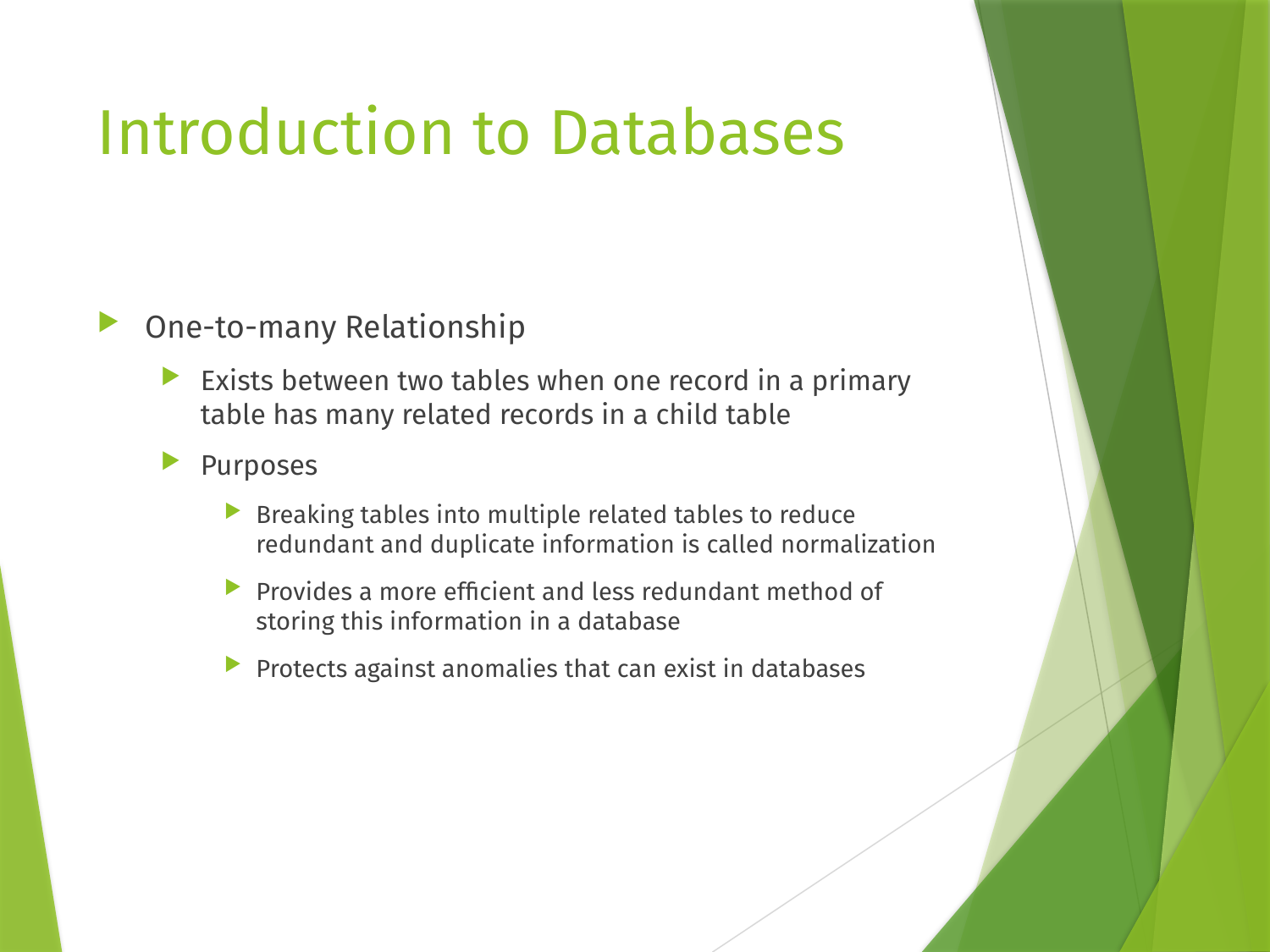

# Introduction to Databases
One-to-many Relationship
Exists between two tables when one record in a primary table has many related records in a child table
Purposes
Breaking tables into multiple related tables to reduce redundant and duplicate information is called normalization
Provides a more efficient and less redundant method of storing this information in a database
Protects against anomalies that can exist in databases